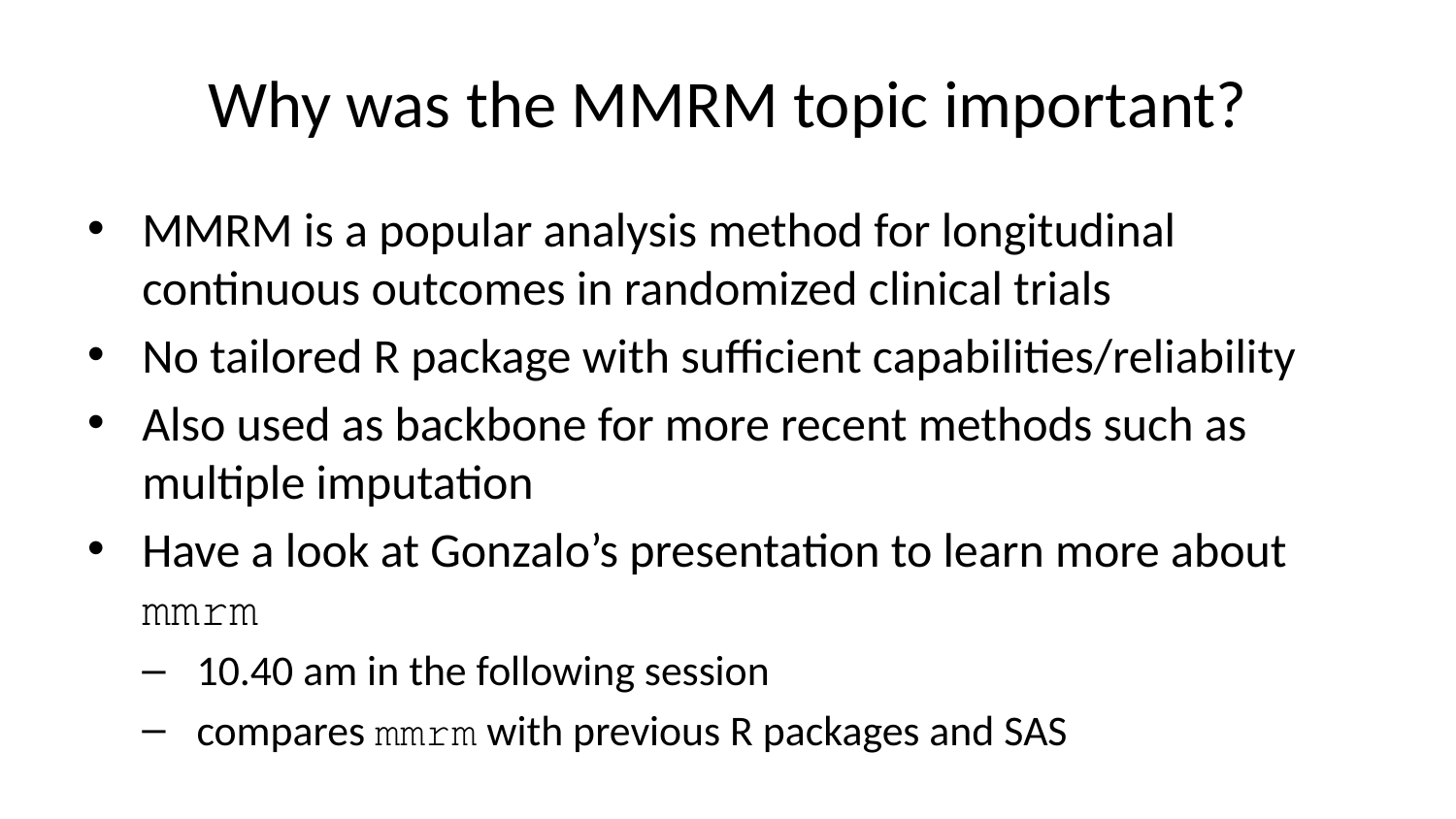

# Why was the MMRM topic important?
MMRM is a popular analysis method for longitudinal continuous outcomes in randomized clinical trials
No tailored R package with sufficient capabilities/reliability
Also used as backbone for more recent methods such as multiple imputation
Have a look at Gonzalo’s presentation to learn more about mmrm
10.40 am in the following session
compares mmrm with previous R packages and SAS